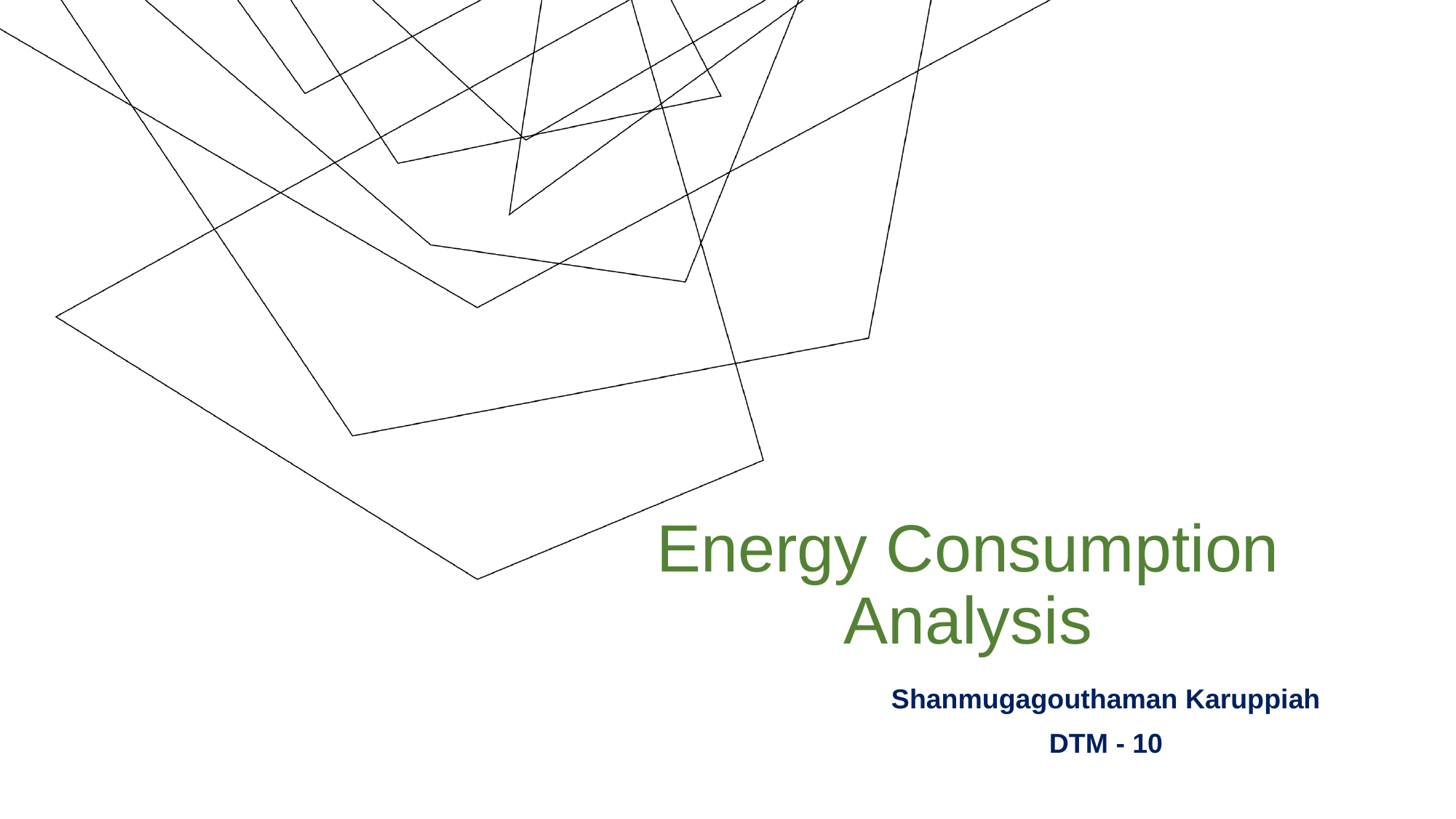

# Energy Consumption Analysis
Shanmugagouthaman Karuppiah
DTM - 10